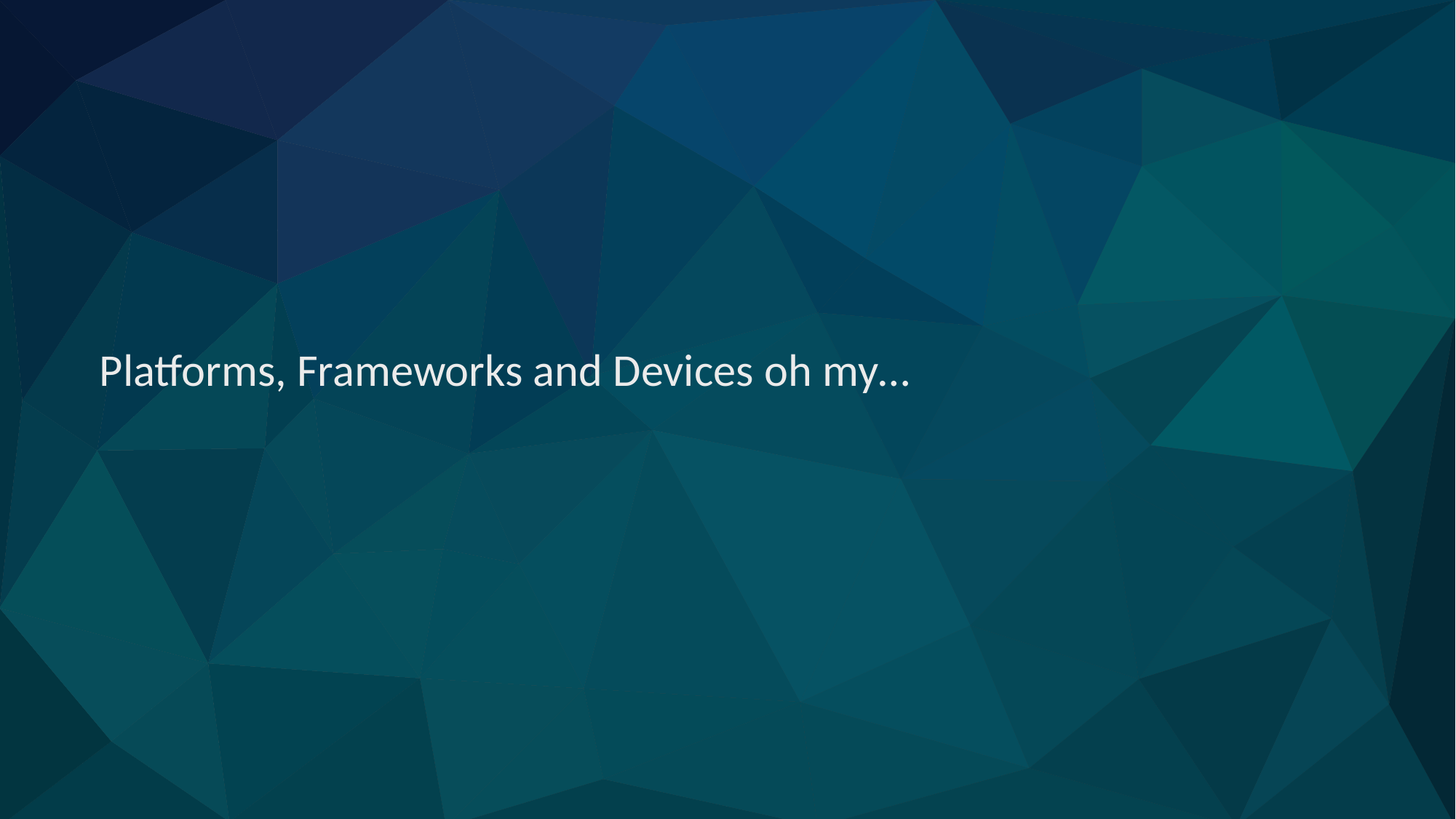

# Platforms, Frameworks and Devices oh my…